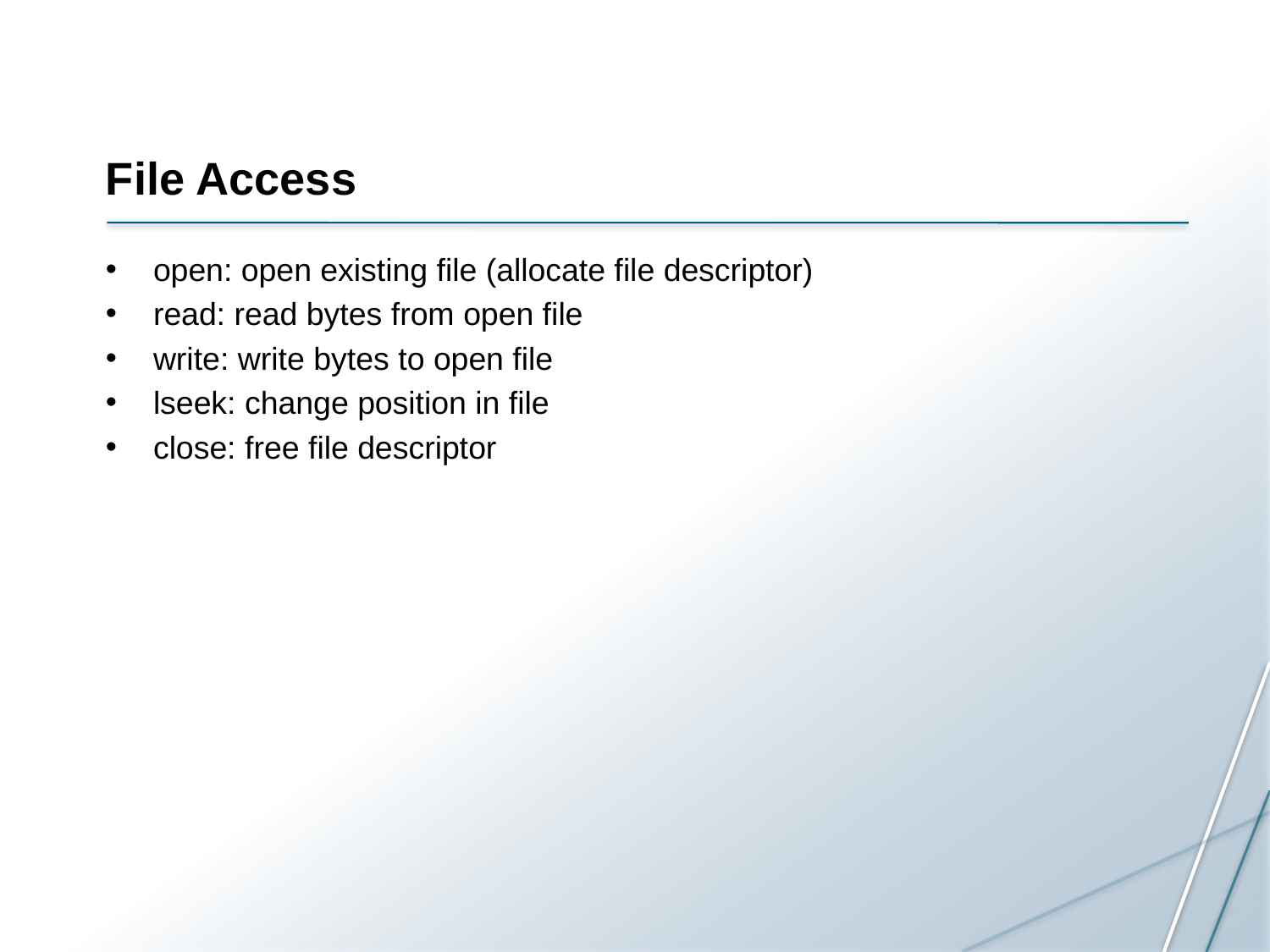

# File Access
open: open existing file (allocate file descriptor)
read: read bytes from open file
write: write bytes to open file
lseek: change position in file
close: free file descriptor